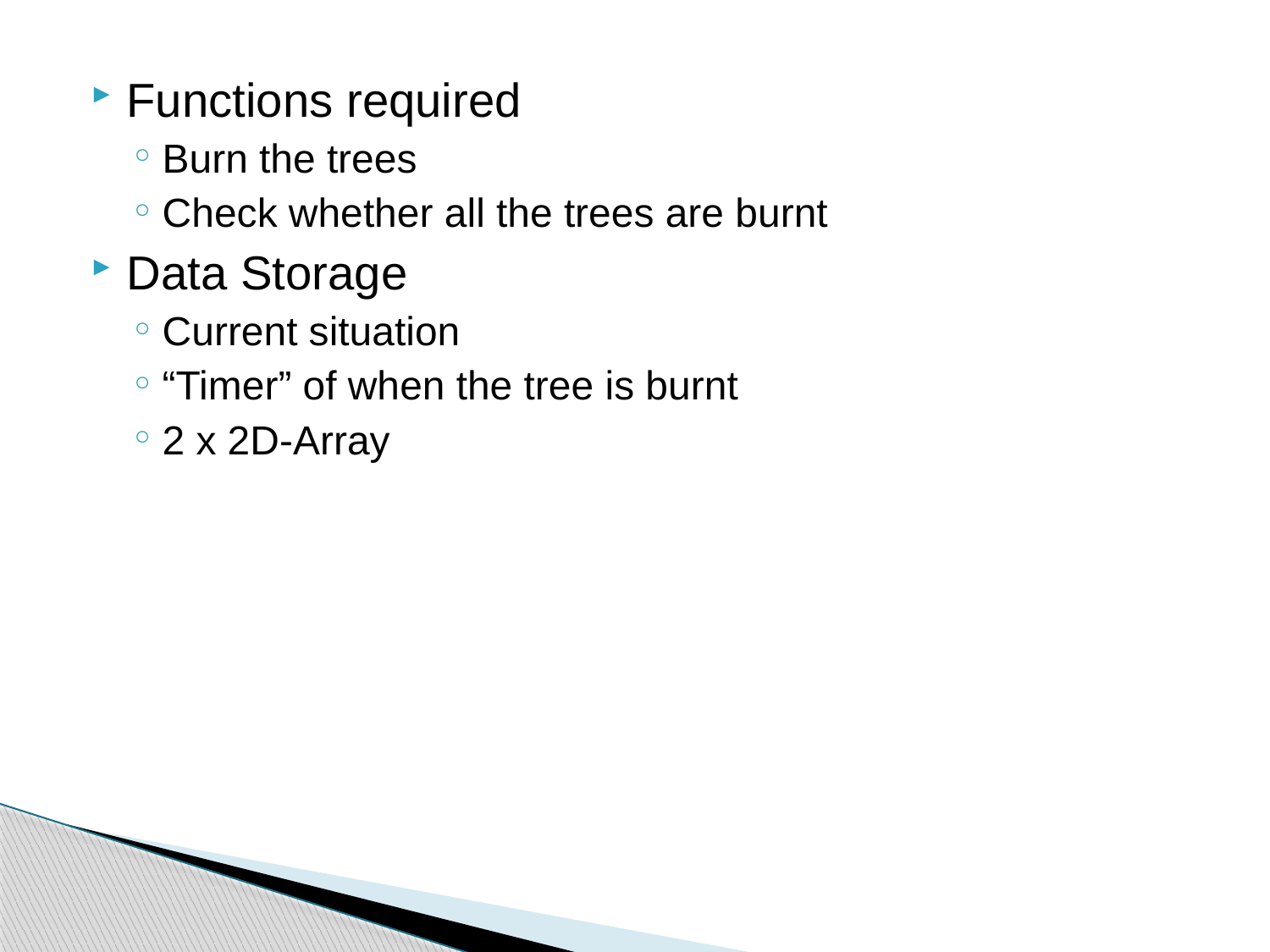

Functions required
Burn the trees
Check whether all the trees are burnt
Data Storage
Current situation
“Timer” of when the tree is burnt
2 x 2D-Array